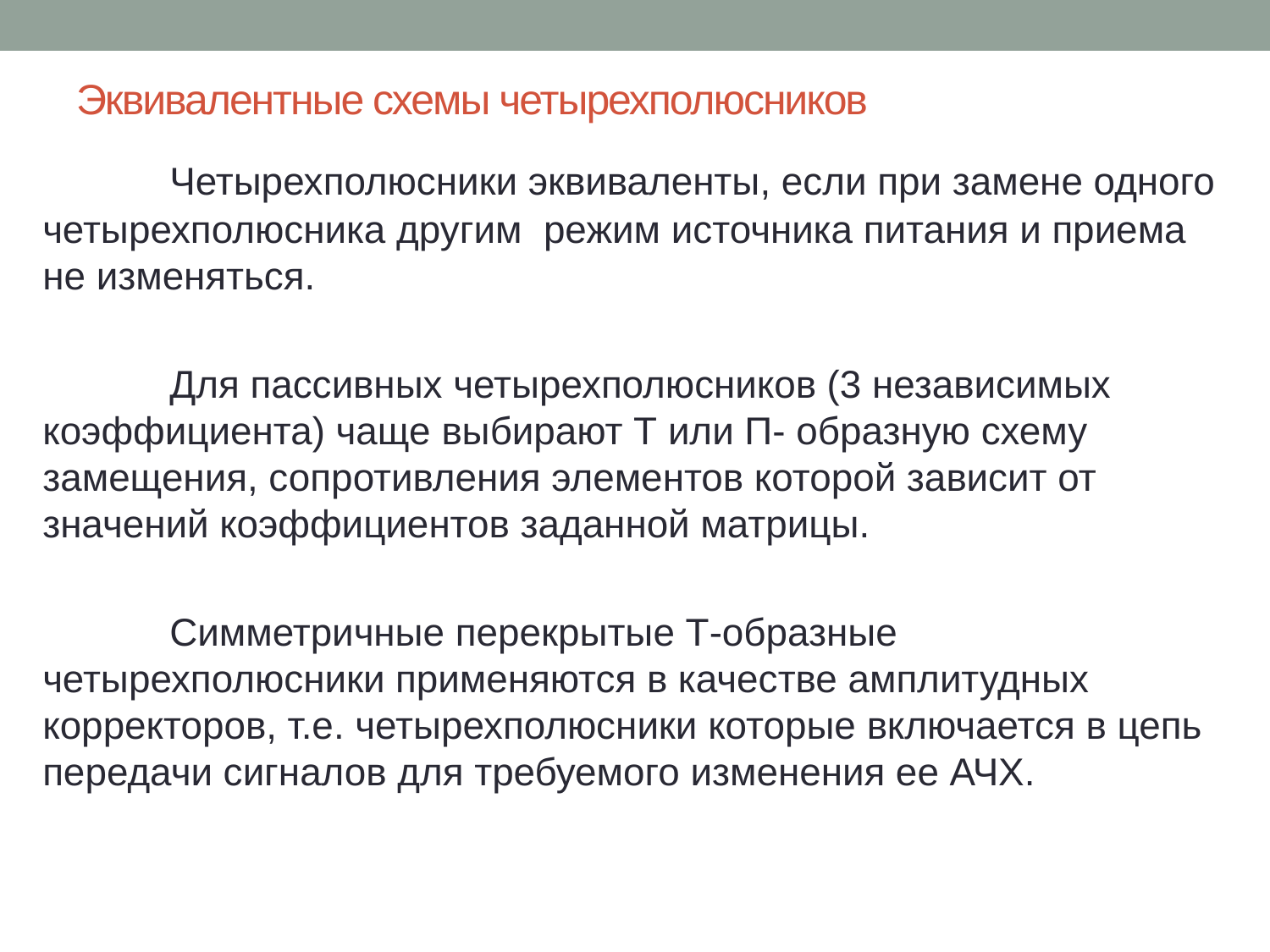

Эквивалентные схемы четырехполюсников
	Четырехполюсники эквиваленты, если при замене одного четырехполюсника другим  режим источника питания и приема не изменяться.

	Для пассивных четырехполюсников (3 независимых коэффициента) чаще выбирают Т или П- образную схему замещения, сопротивления элементов которой зависит от значений коэффициентов заданной матрицы.

	Симметричные перекрытые Т-образные четырехполюсники применяются в качестве амплитудных корректоров, т.е. четырехполюсники которые включается в цепь передачи сигналов для требуемого изменения ее АЧХ.